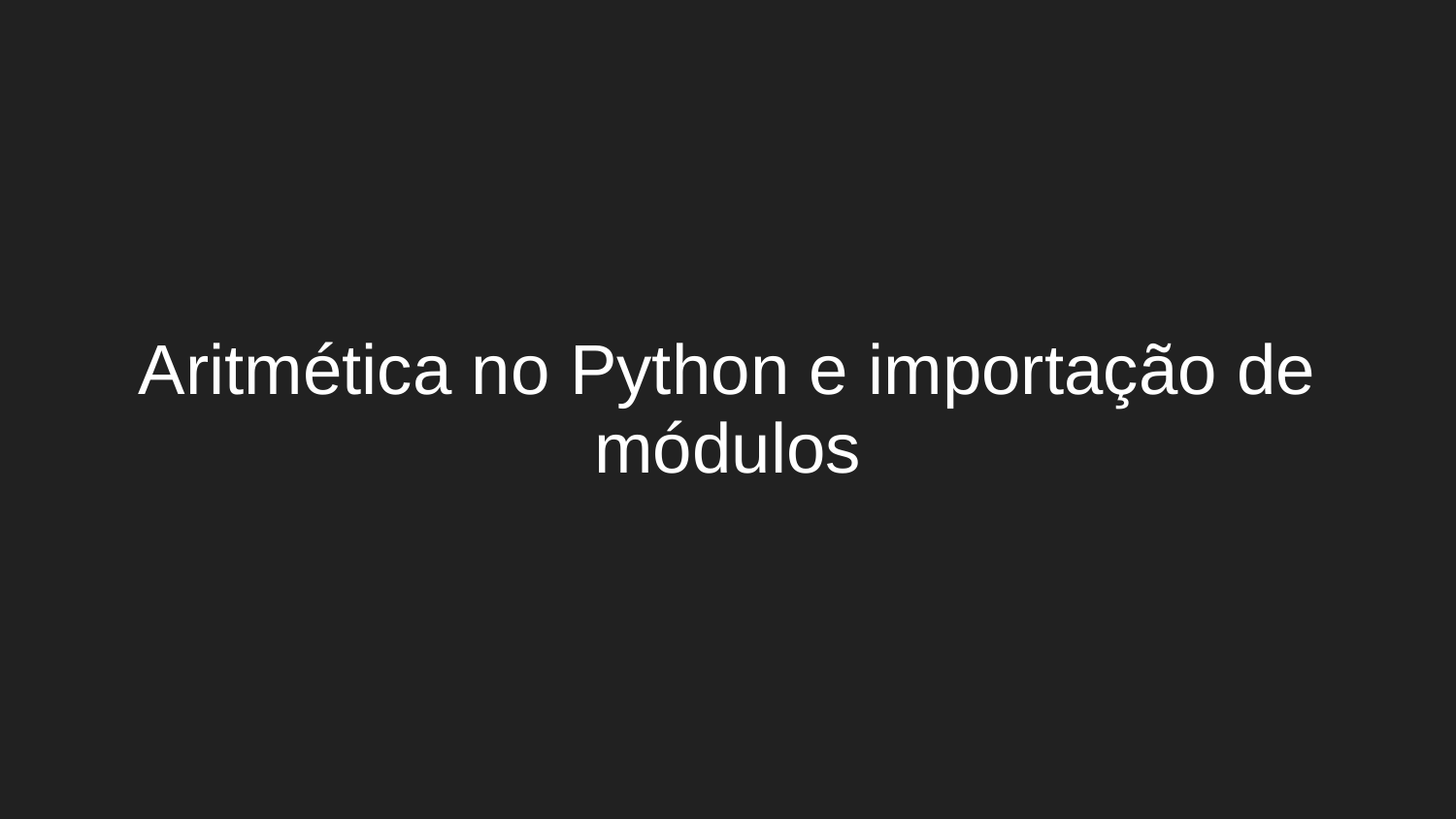

# Aritmética no Python e importação de módulos